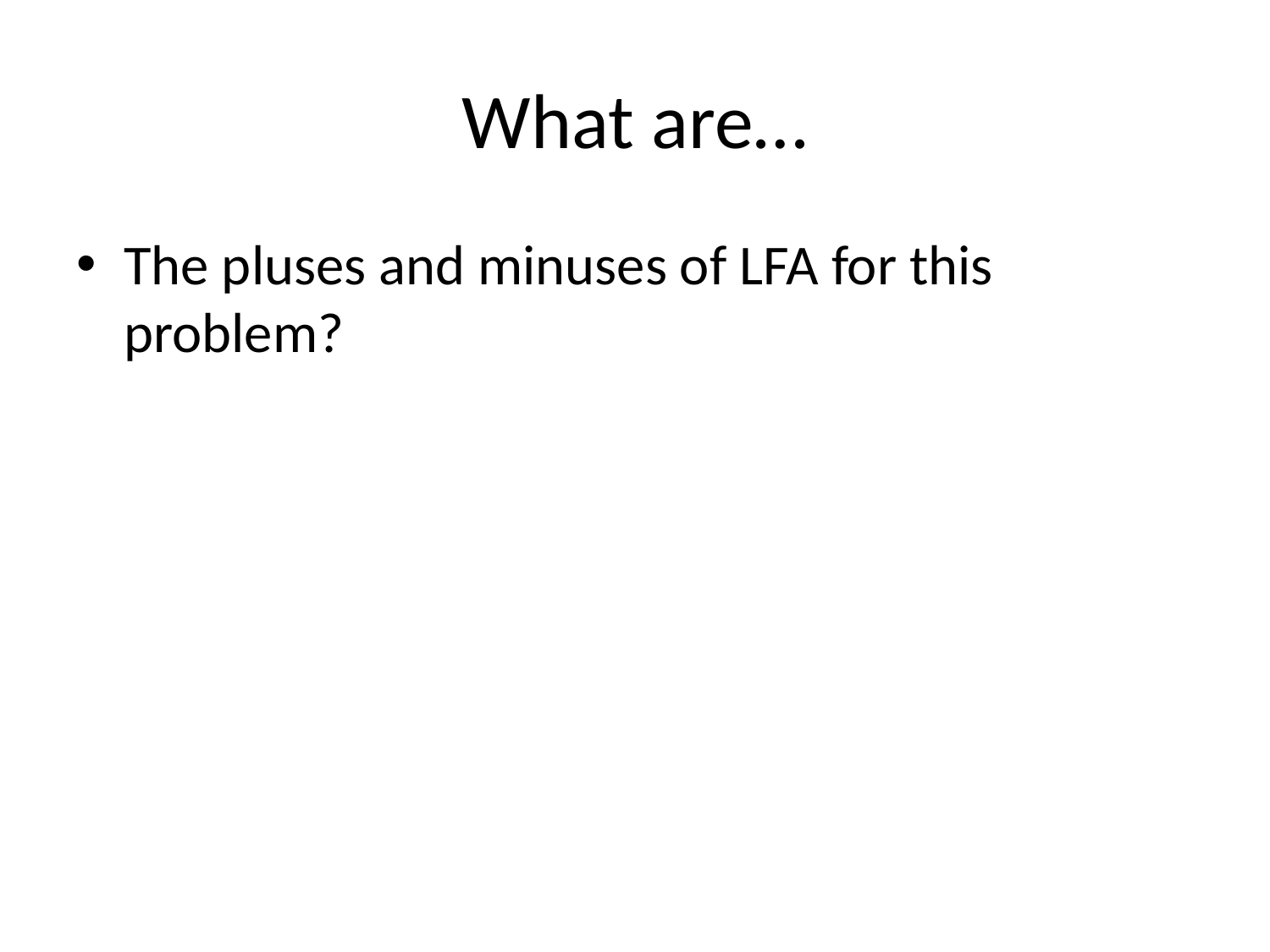

# What are…
The pluses and minuses of LFA for this problem?